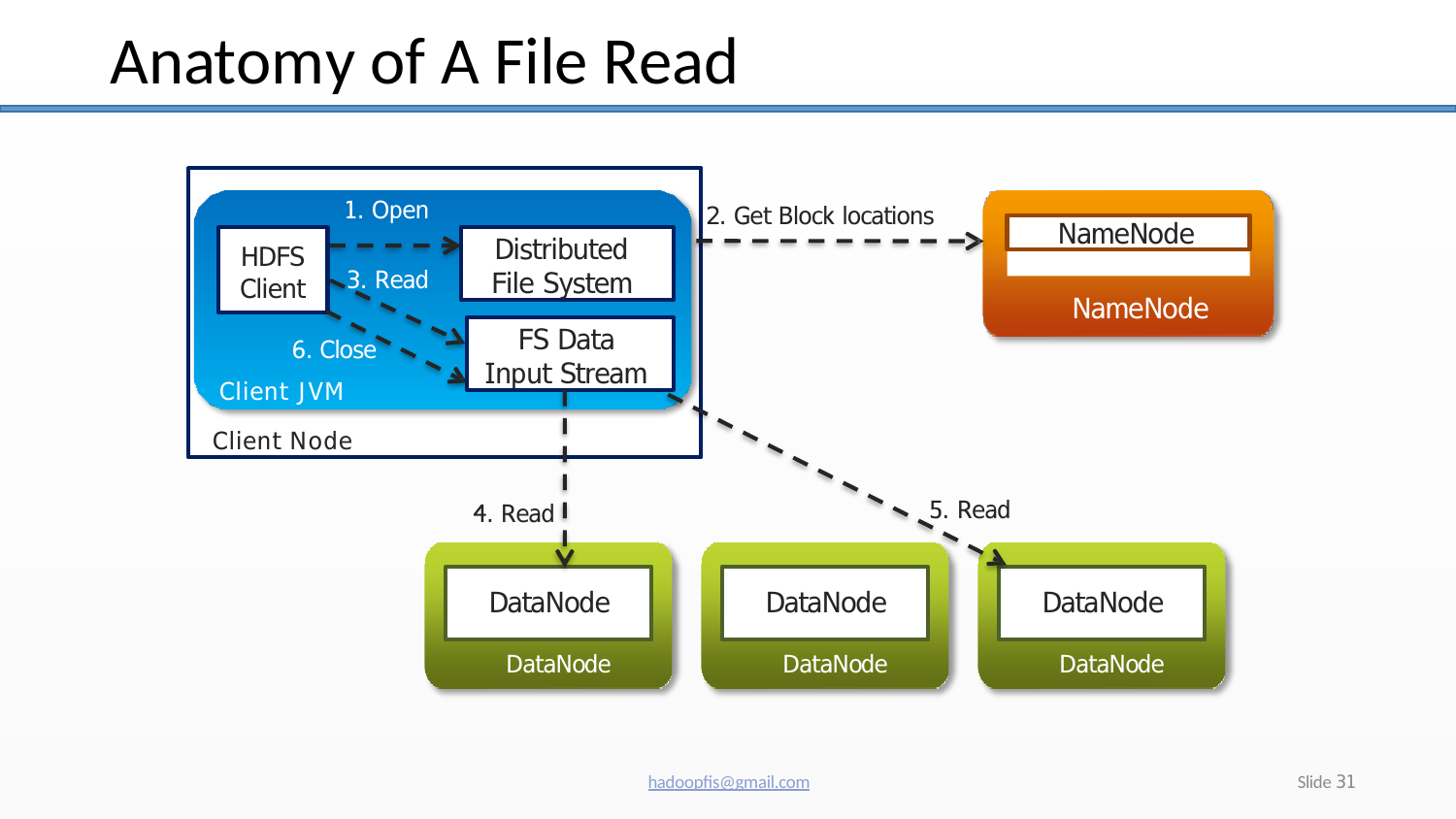

# Anatomy of A File Read

1. Open

2. Get Block locations

NameNode

Distributed File System

HDFS
Client

3. Read

NameNode

FS Data Input Stream
6. Close
Client JVM
Client Node

5. Read
4. Read

DataNode
DataNode
DataNode
DataNode
DataNode
DataNode
Slide 31
hadoopfis@gmail.com